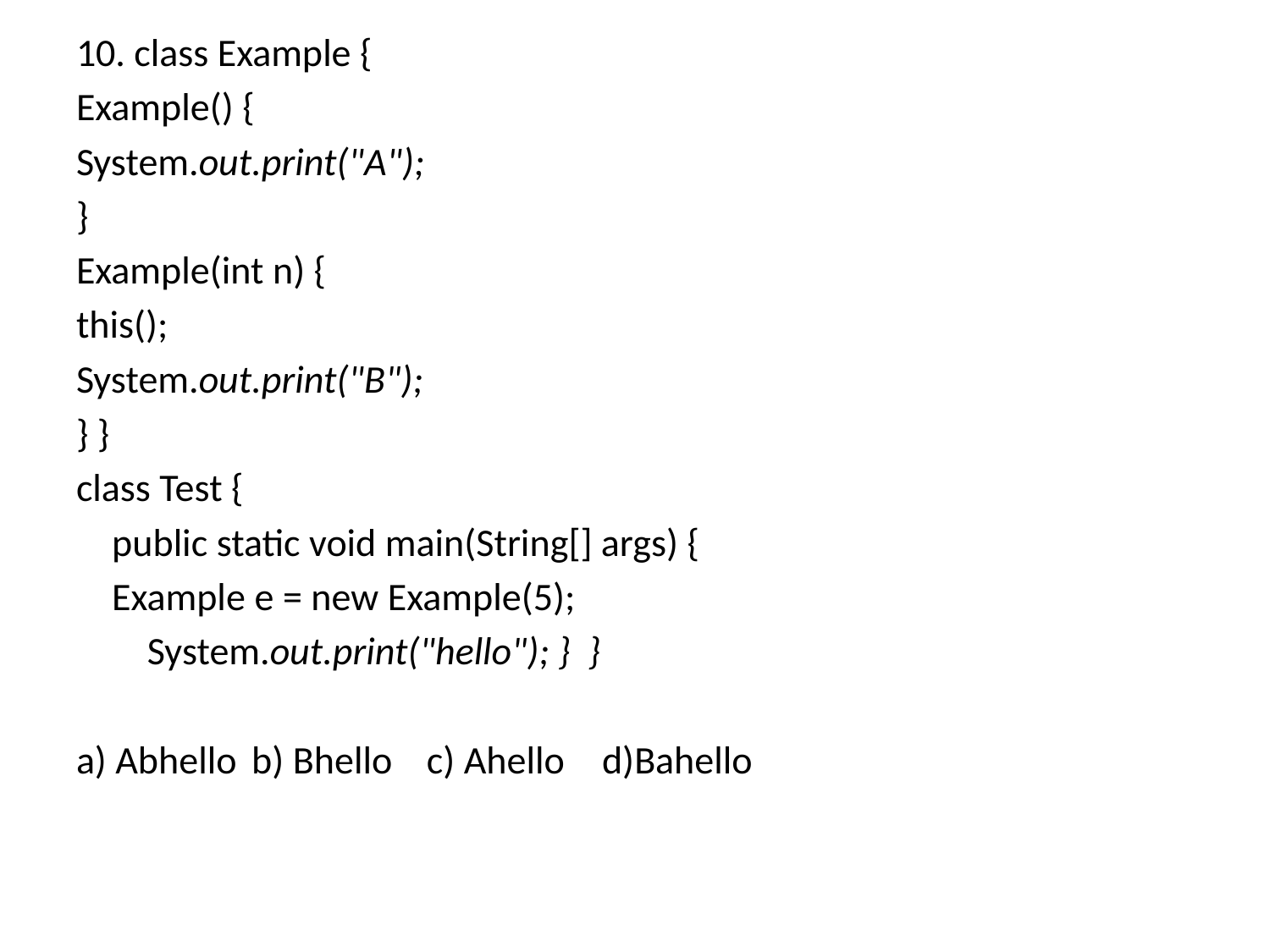

10. class Example {
Example() {
System.out.print("A");
}
Example(int n) {
this();
System.out.print("B");
} }
class Test {
    public static void main(String[] args) {
    Example e = new Example(5);
        System.out.print("hello"); }  }

a) Abhello	b) Bhello	c) Ahello	d)Bahello